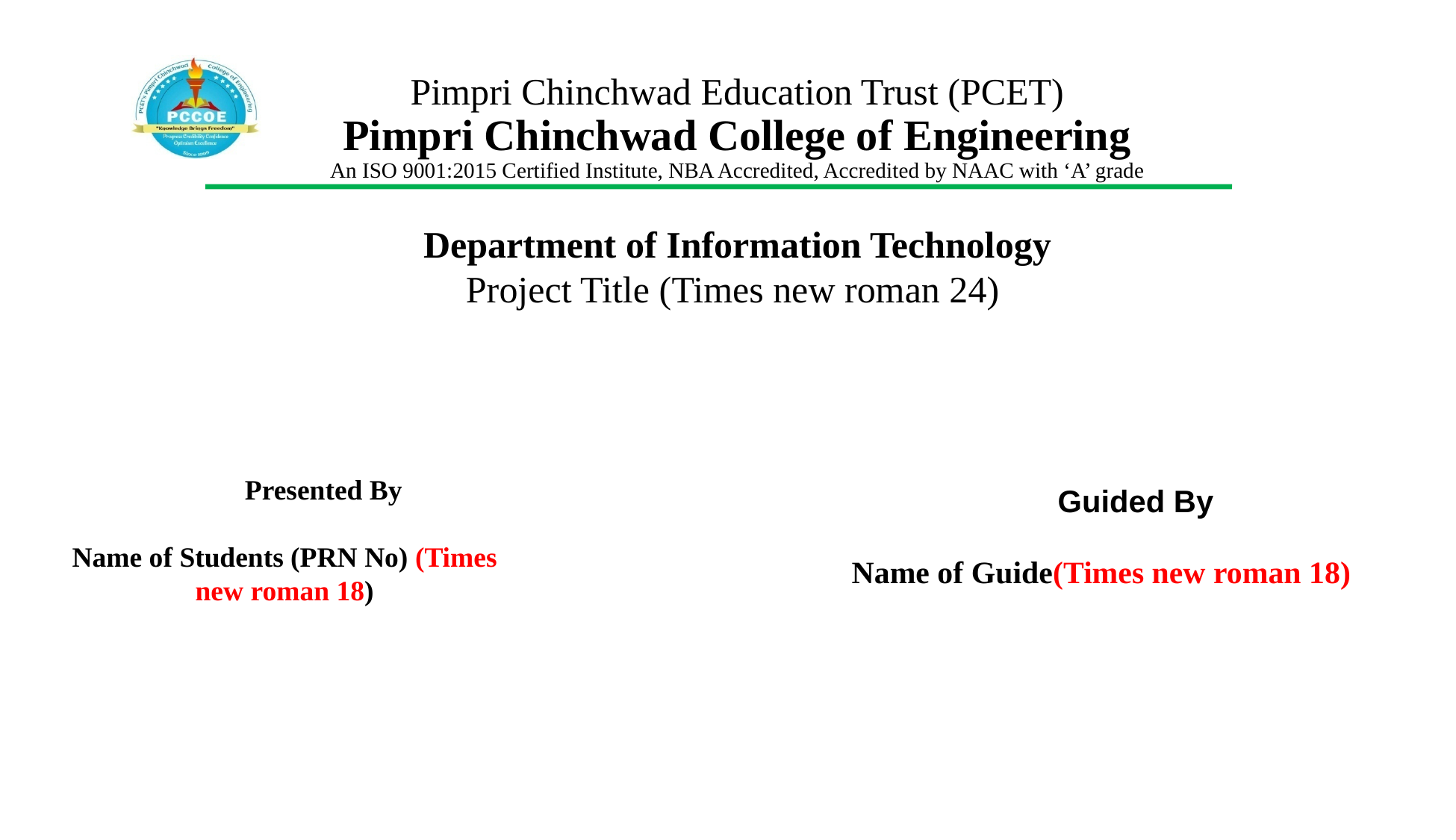

Pimpri Chinchwad Education Trust (PCET)
Pimpri Chinchwad College of Engineering
An ISO 9001:2015 Certified Institute, NBA Accredited, Accredited by NAAC with ‘A’ grade

Department of Information Technology
Project Title (Times new roman 24)

           Presented By

Name of Students (PRN No) (Times new roman 18)
        Guided By

Name of Guide(Times new roman 18)